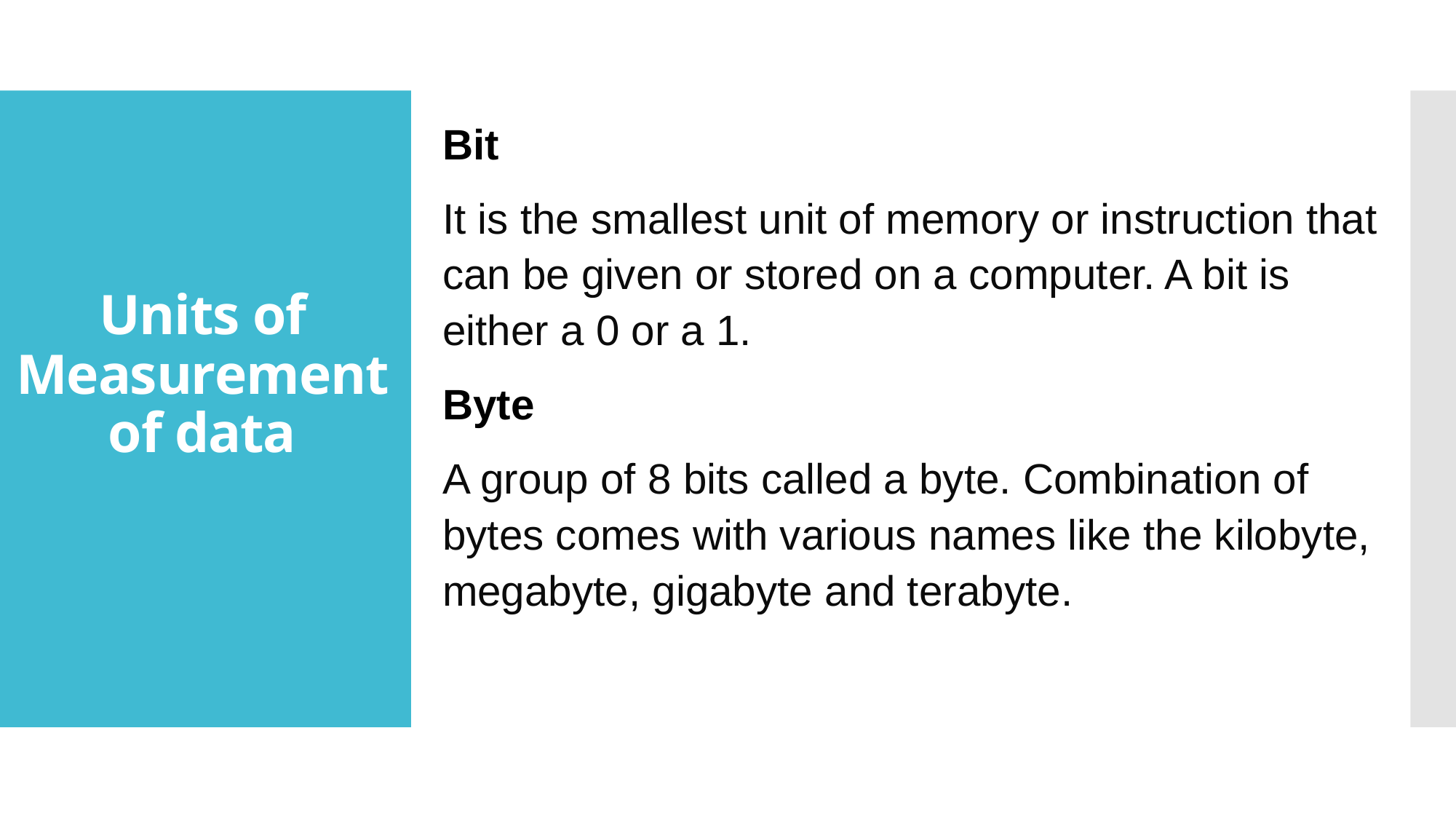

Bit
It is the smallest unit of memory or instruction that can be given or stored on a computer. A bit is either a 0 or a 1.
Byte
A group of 8 bits called a byte. Combination of bytes comes with various names like the kilobyte, megabyte, gigabyte and terabyte.

# Units of Measurement of data